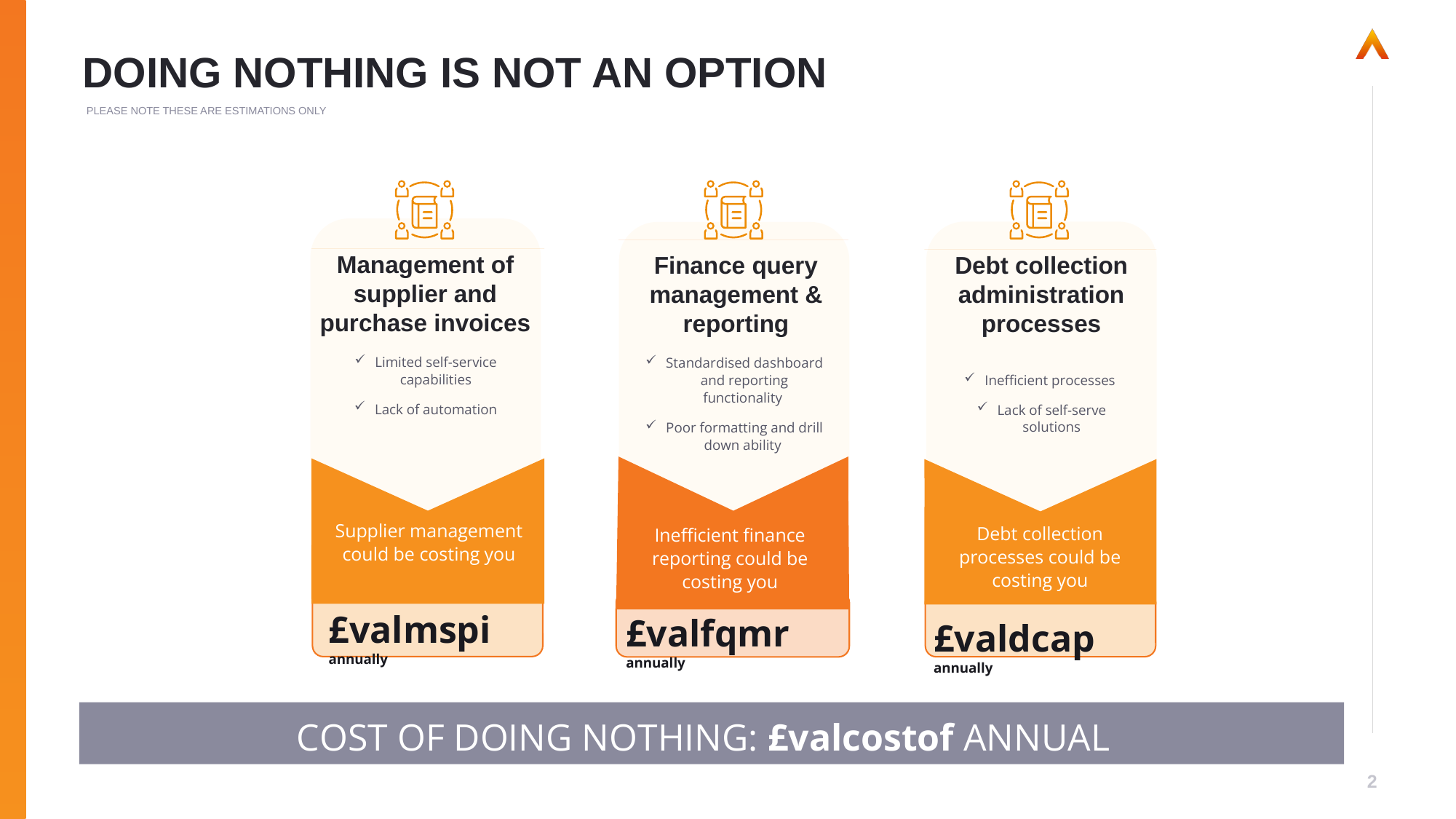

# DOING NOTHING IS NOT AN OPTION
PLEASE NOTE THESE ARE ESTIMATIONS ONLY

Limited self-service capabilities
Lack of automation
Management of supplier and purchase invoices

Supplier management could be costing you

£valmspi annually

Standardised dashboard and reporting functionality
Poor formatting and drill down ability

Finance query management & reporting
Inefficient finance reporting could be costing you

£valfqmr annually

Debt collection administration processes

Inefficient processes
Lack of self-serve solutions

Debt collection processes could be costing you

£valdcap annually

COST OF DOING NOTHING: £valcostof ANNUAL
2